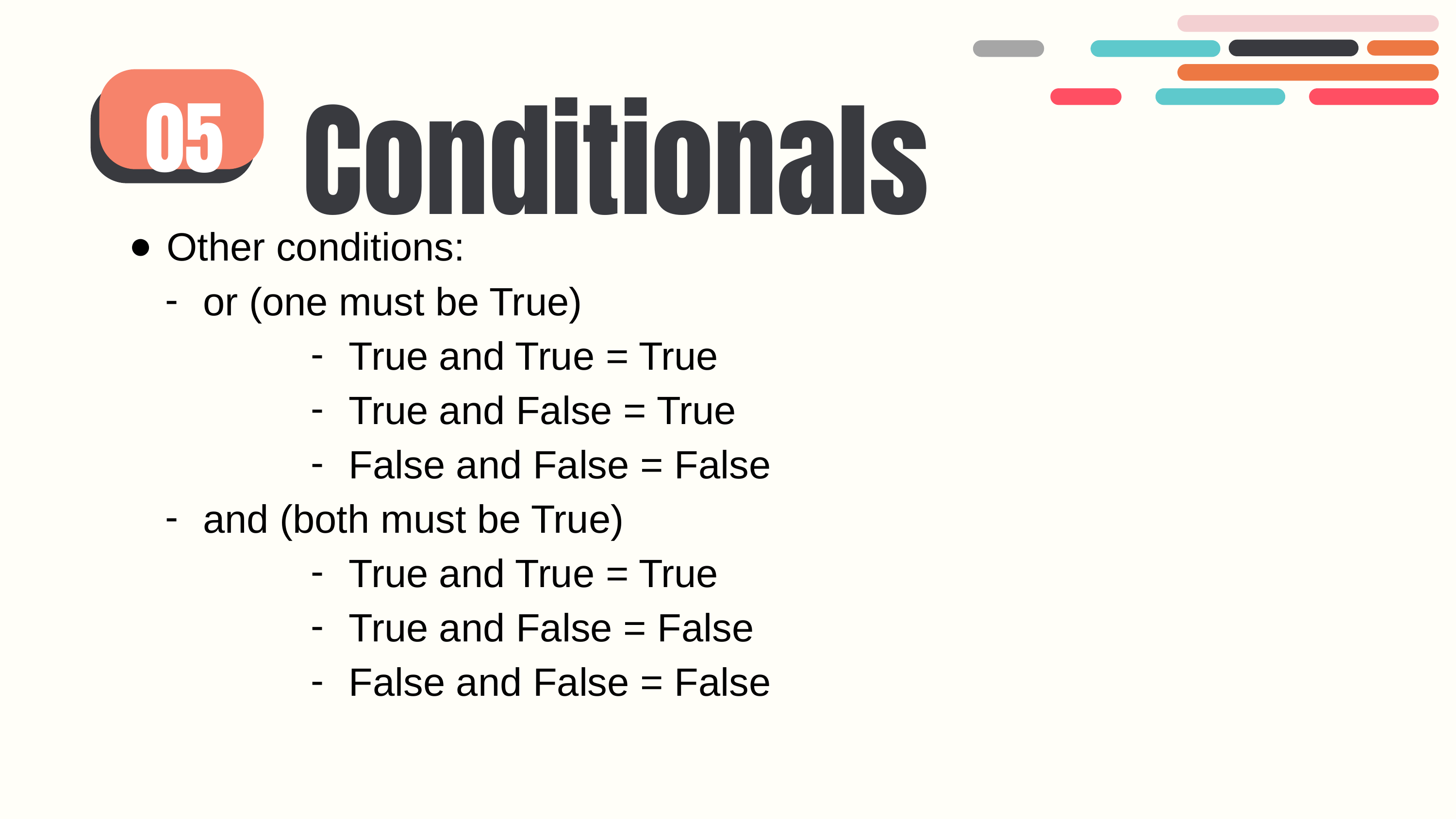

Conditionals

05
Other conditions:
or (one must be True)
True and True = True
True and False = True
False and False = False
and (both must be True)
True and True = True
True and False = False
False and False = False